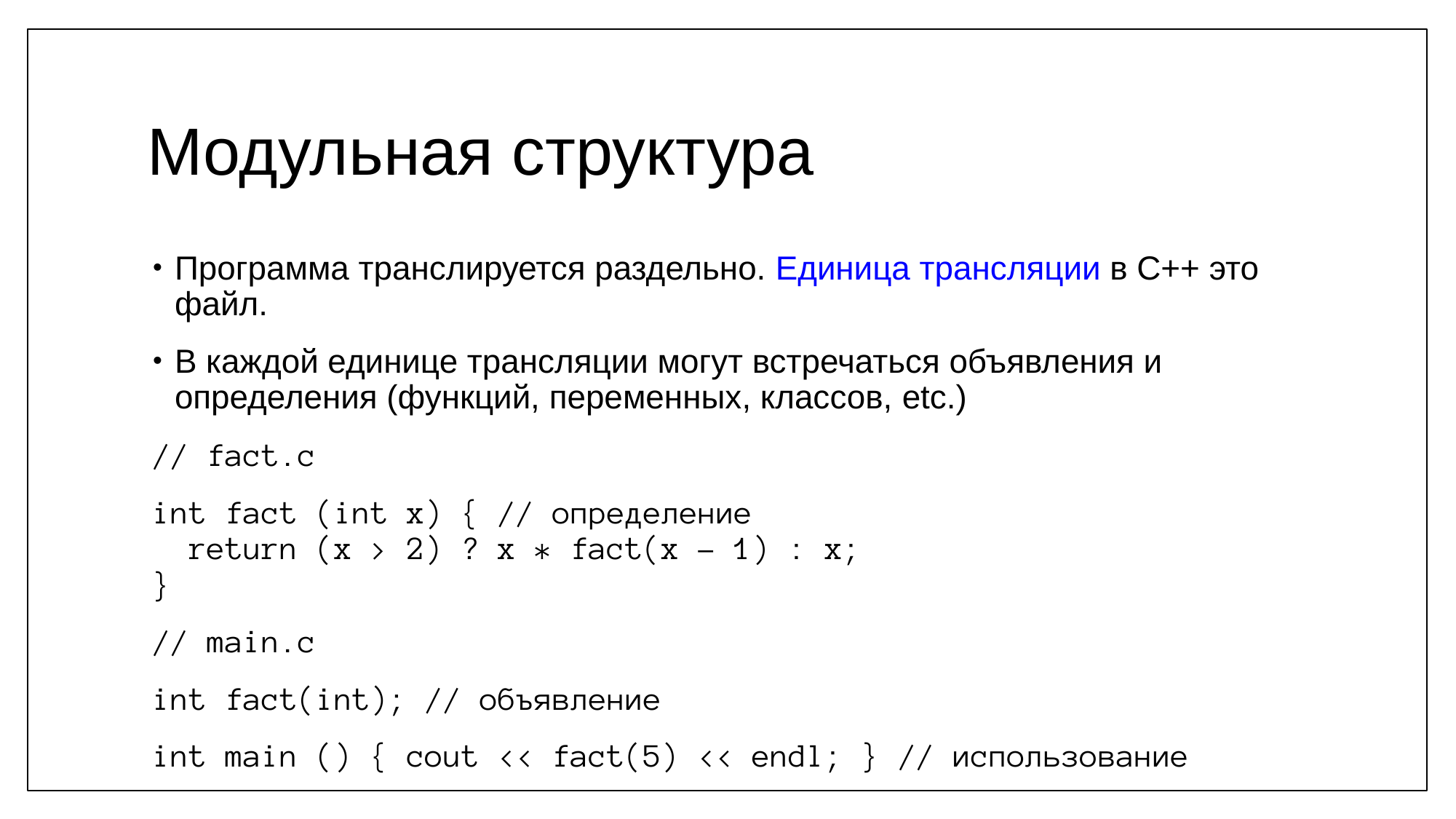

# Модульная структура
Программа транслируется раздельно. Единица трансляции в C++ это файл.
В каждой единице трансляции могут встречаться объявления и определения (функций, переменных, классов, etc.)
// fact.c
int fact (int x) { // определение
  return (x > 2) ? x * fact(x - 1) : x;
}
// main.c
int fact(int); // объявление
int main () { cout << fact(5) << endl; } // использование